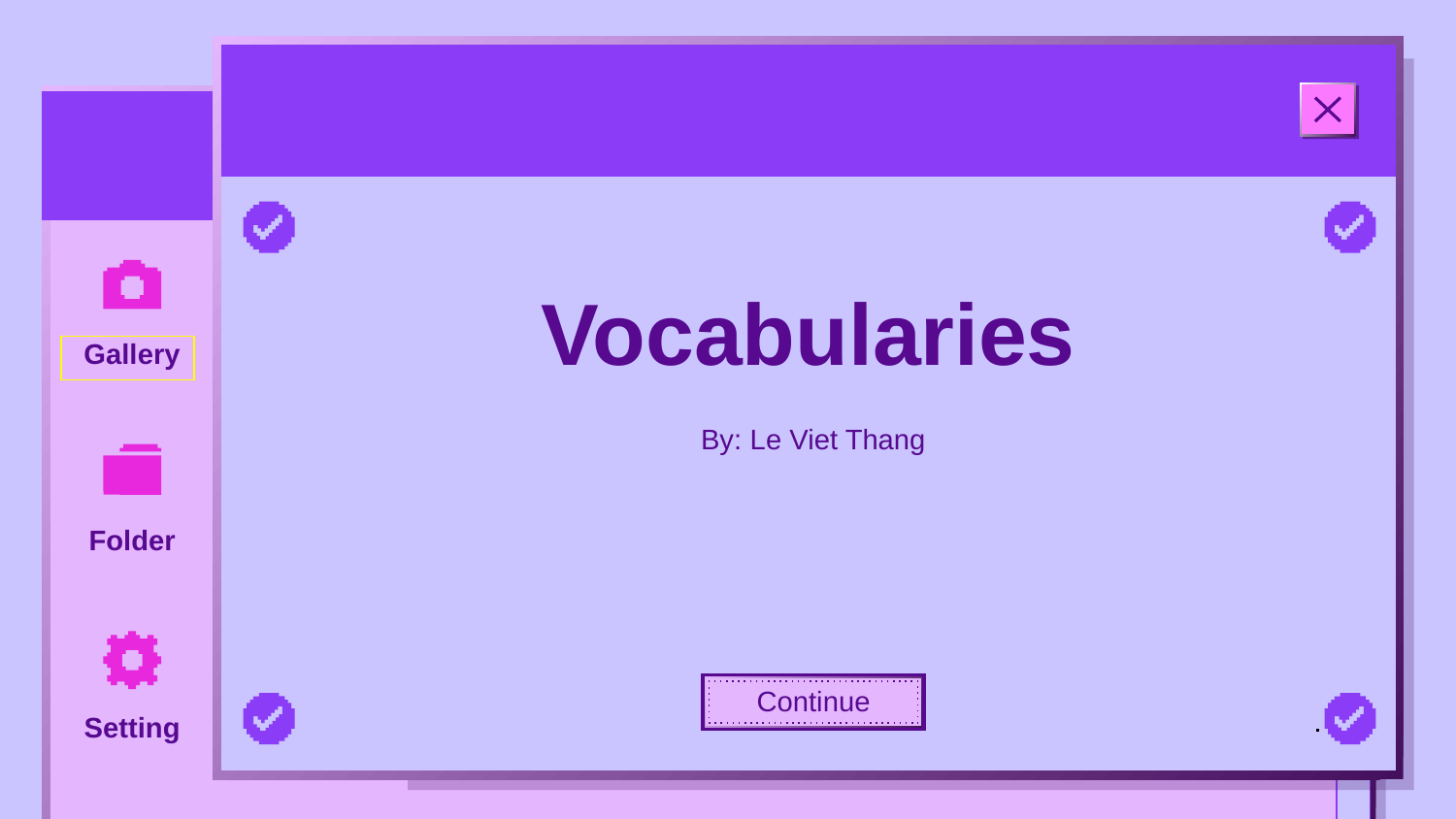

# Vocabularies

By: Le Viet Thang
Continue